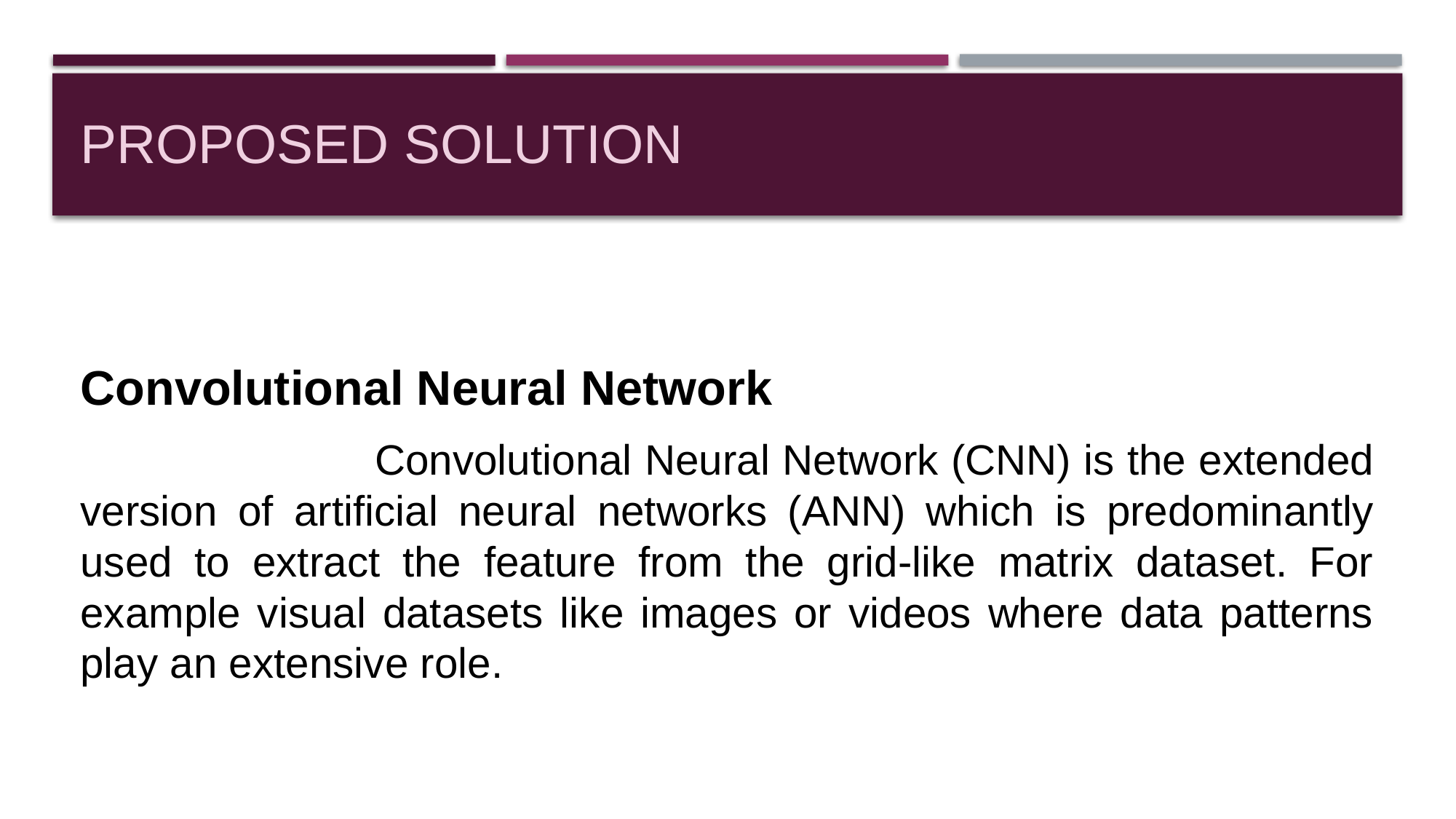

# Proposed Solution

Convolutional Neural Network
                       Convolutional Neural Network (CNN) is the extended version of artificial neural networks (ANN) which is predominantly used to extract the feature from the grid-like matrix dataset. For example visual datasets like images or videos where data patterns play an extensive role.